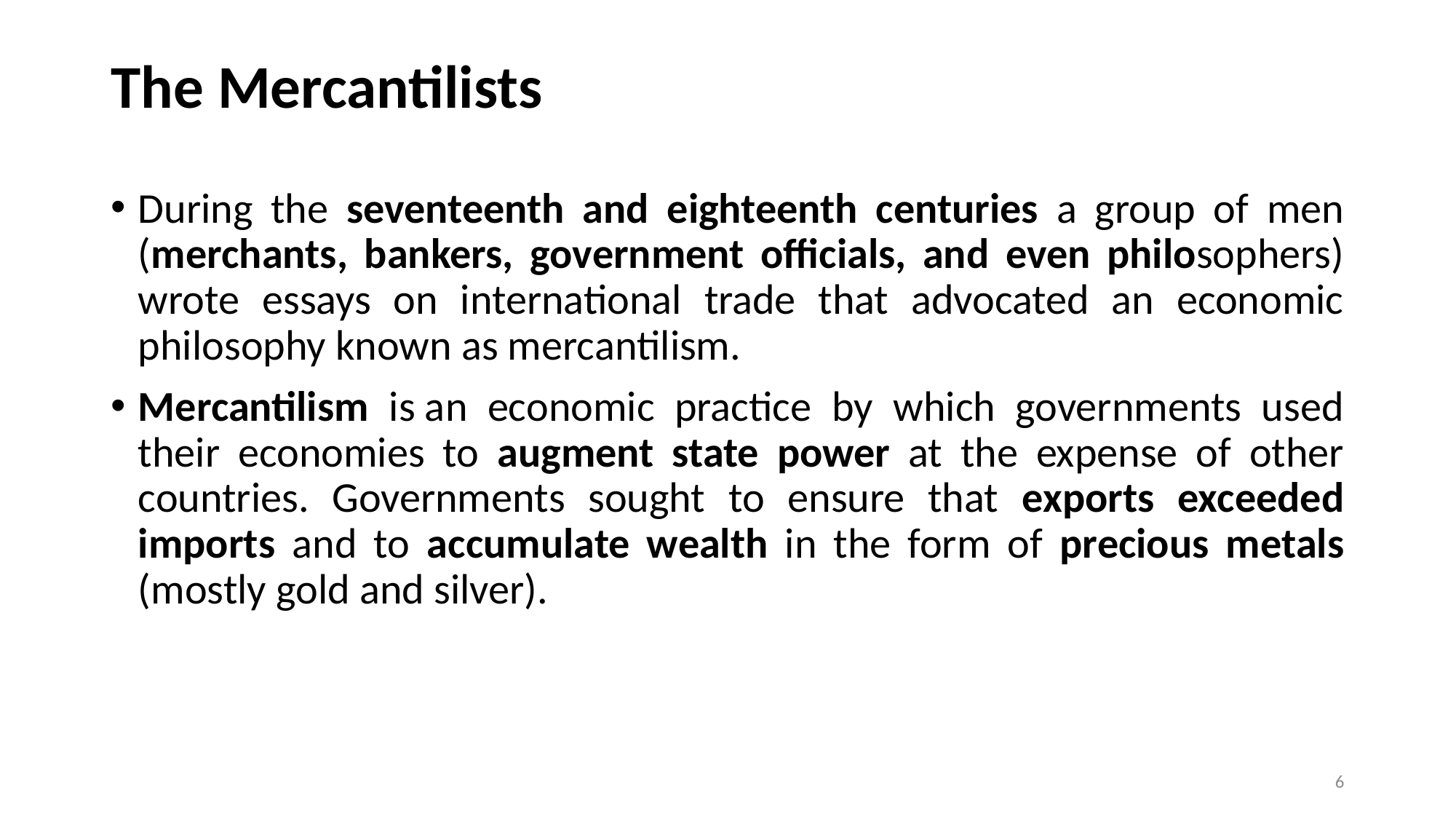

# The Mercantilists
During the seventeenth and eighteenth centuries a group of men (merchants, bankers, government officials, and even philosophers) wrote essays on international trade that advocated an economic philosophy known as mercantilism.
Mercantilism is an economic practice by which governments used their economies to augment state power at the expense of other countries. Governments sought to ensure that exports exceeded imports and to accumulate wealth in the form of precious metals (mostly gold and silver).
6